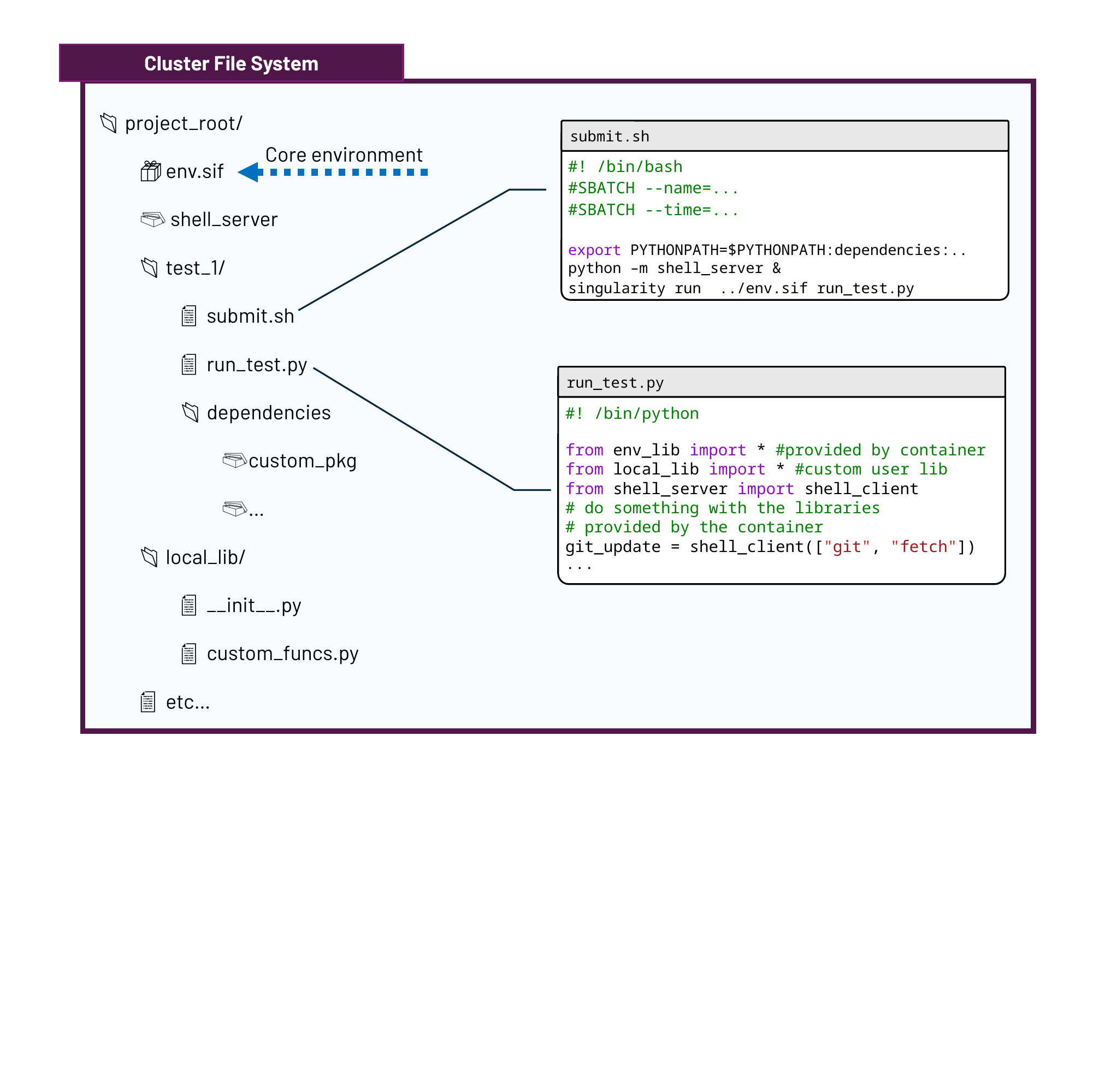

Cluster File System
project_root/
env.sif
 shell_server
test_1/
submit.sh
run_test.py
dependencies
custom_pkg
…
local_lib/
__init__.py
custom_funcs.py
etc…

submit.sh
#! /bin/bash
#SBATCH --name=...
#SBATCH --time=...

export PYTHONPATH=$PYTHONPATH:dependencies:..
python –m shell_server &
singularity run  ../env.sif run_test.py

Core environment

run_test.py
#! /bin/python
from env_lib import * #provided by container
from local_lib import * #custom user lib
from shell_server import shell_client
# do something with the libraries
# provided by the container
git_update = shell_client(["git", "fetch"])
...